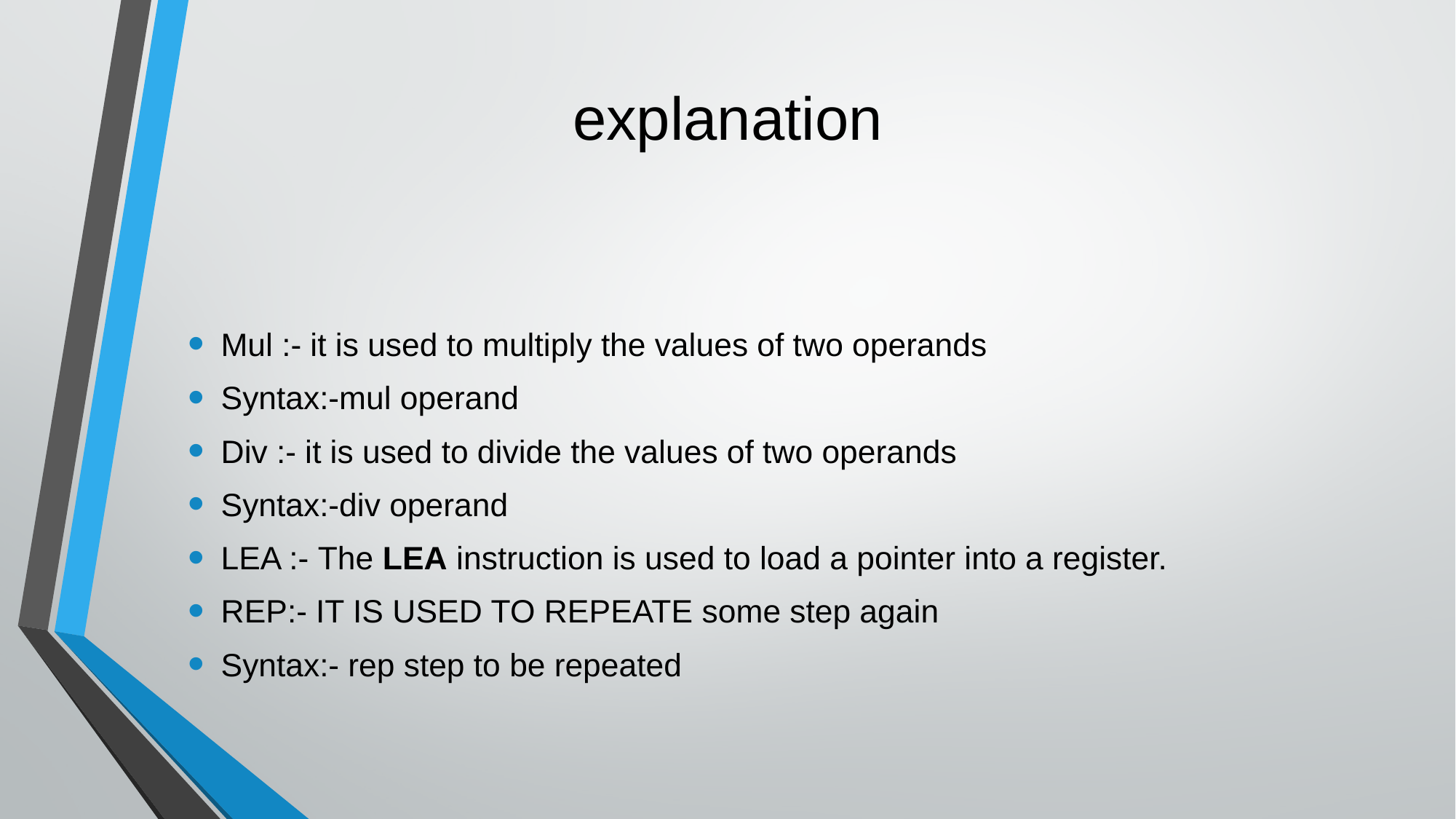

# explanation
Mul :- it is used to multiply the values of two operands
Syntax:-mul operand
Div :- it is used to divide the values of two operands
Syntax:-div operand
LEA :- The LEA instruction is used to load a pointer into a register.
REP:- IT IS USED TO REPEATE some step again
Syntax:- rep step to be repeated